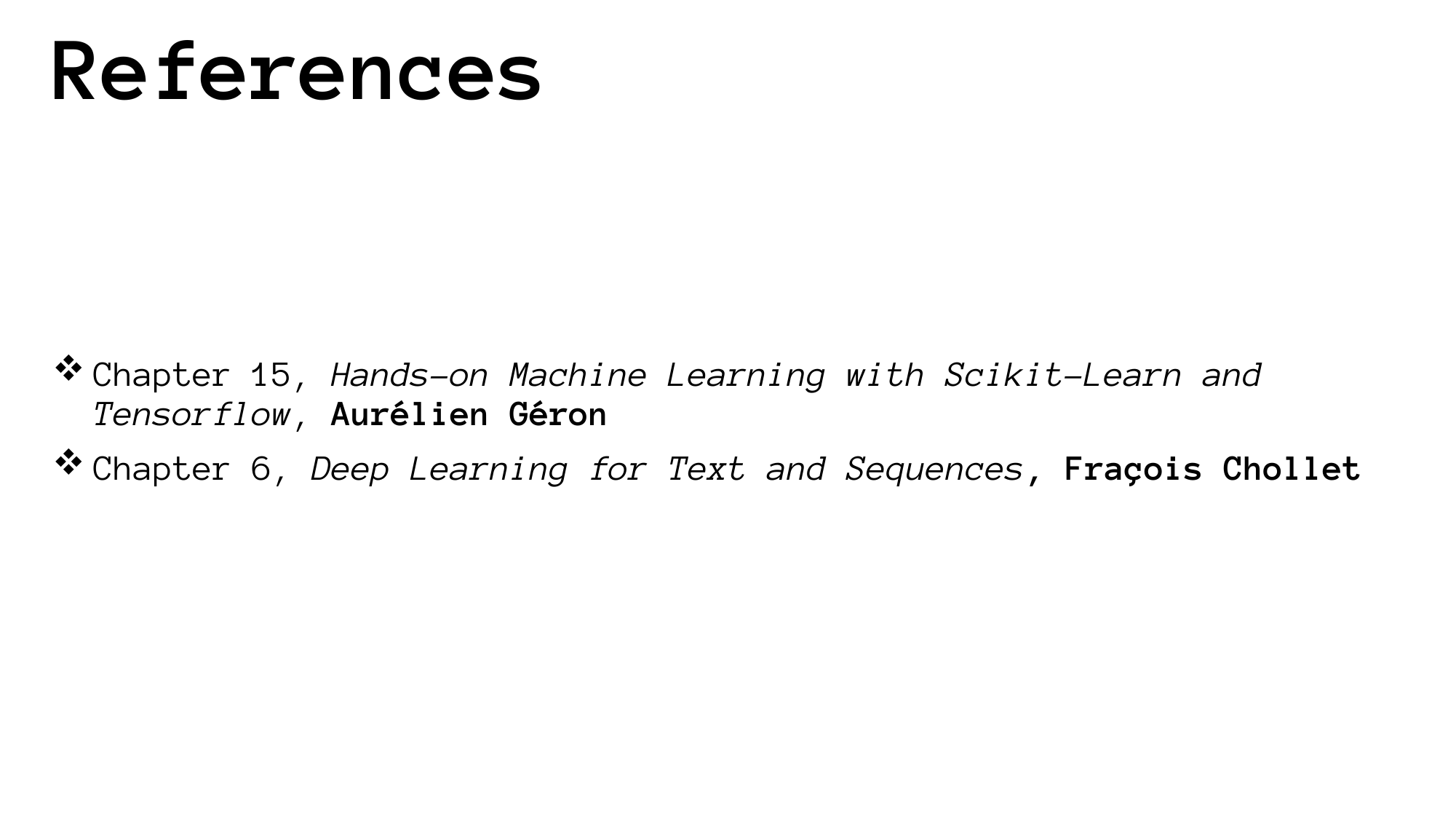

# References
Chapter 15, Hands-on Machine Learning with Scikit-Learn and Tensorflow, Aurélien Géron
Chapter 6, Deep Learning for Text and Sequences, Fraçois Chollet